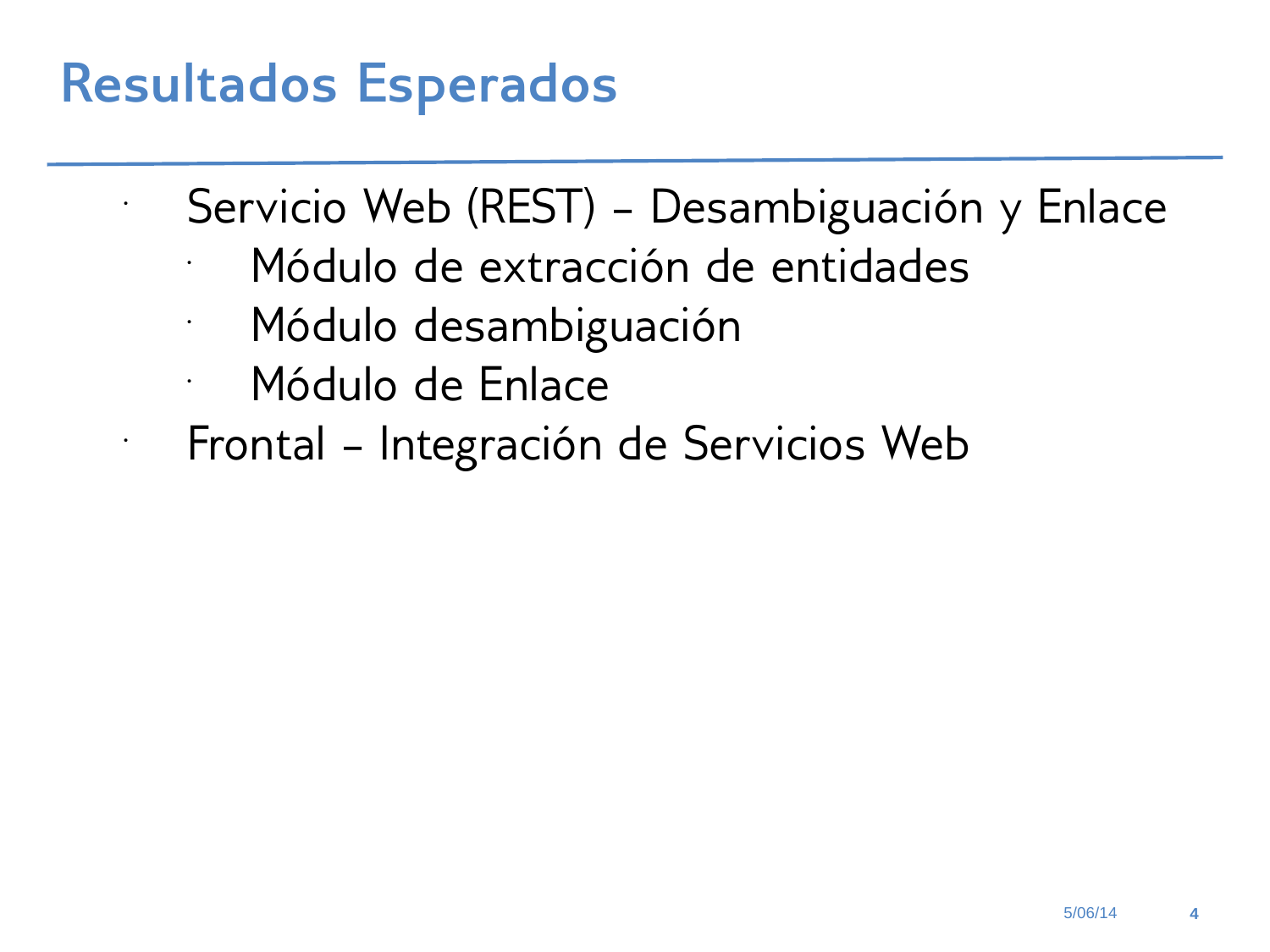

Resultados Esperados
Servicio Web (REST) – Desambiguación y Enlace
Módulo de extracción de entidades
Módulo desambiguación
Módulo de Enlace
Frontal – Integración de Servicios Web

4